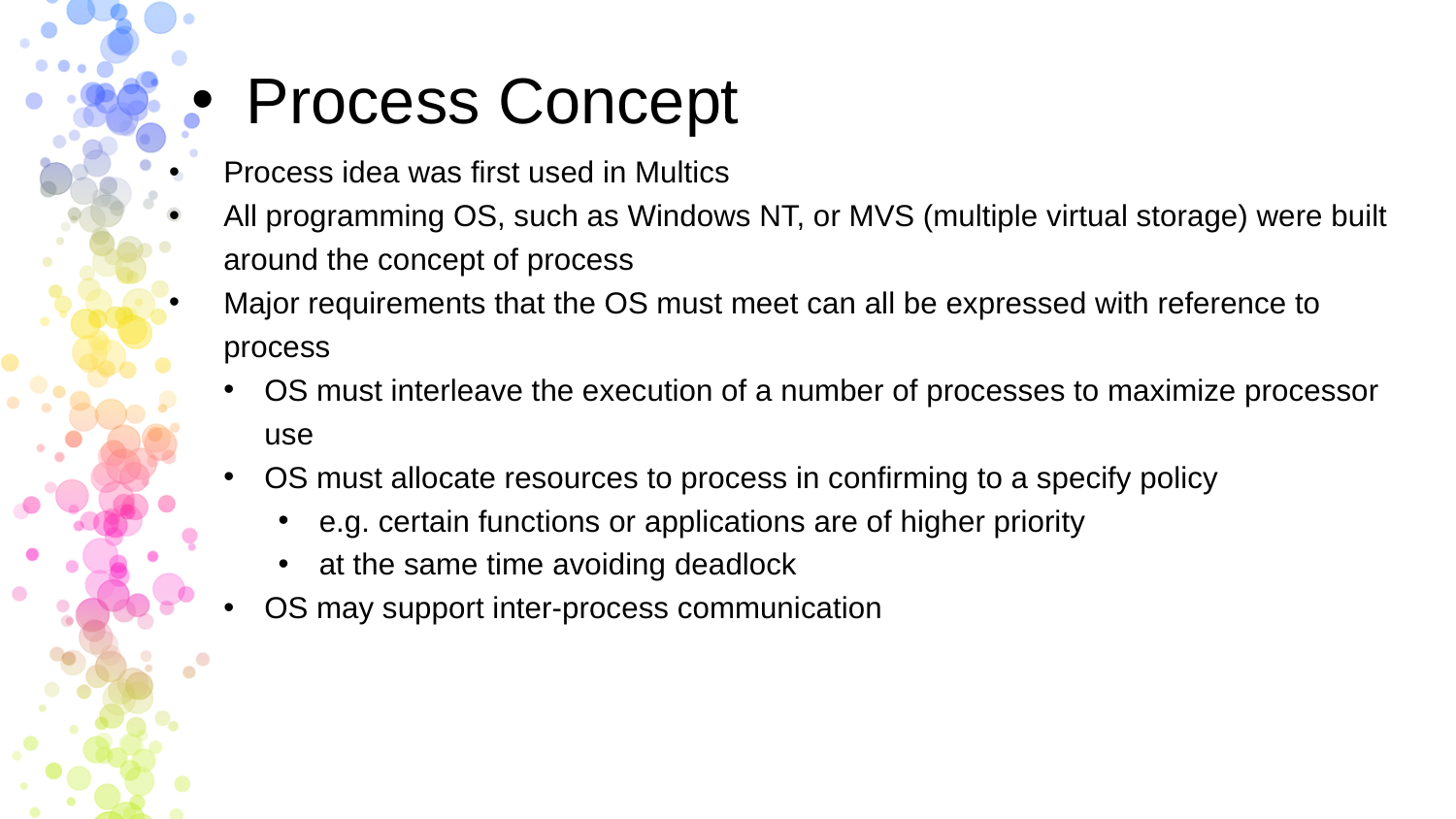

Process Concept
Process idea was first used in Multics
All programming OS, such as Windows NT, or MVS (multiple virtual storage) were built around the concept of process
Major requirements that the OS must meet can all be expressed with reference to process
OS must interleave the execution of a number of processes to maximize processor use
OS must allocate resources to process in confirming to a specify policy
e.g. certain functions or applications are of higher priority
at the same time avoiding deadlock
OS may support inter-process communication